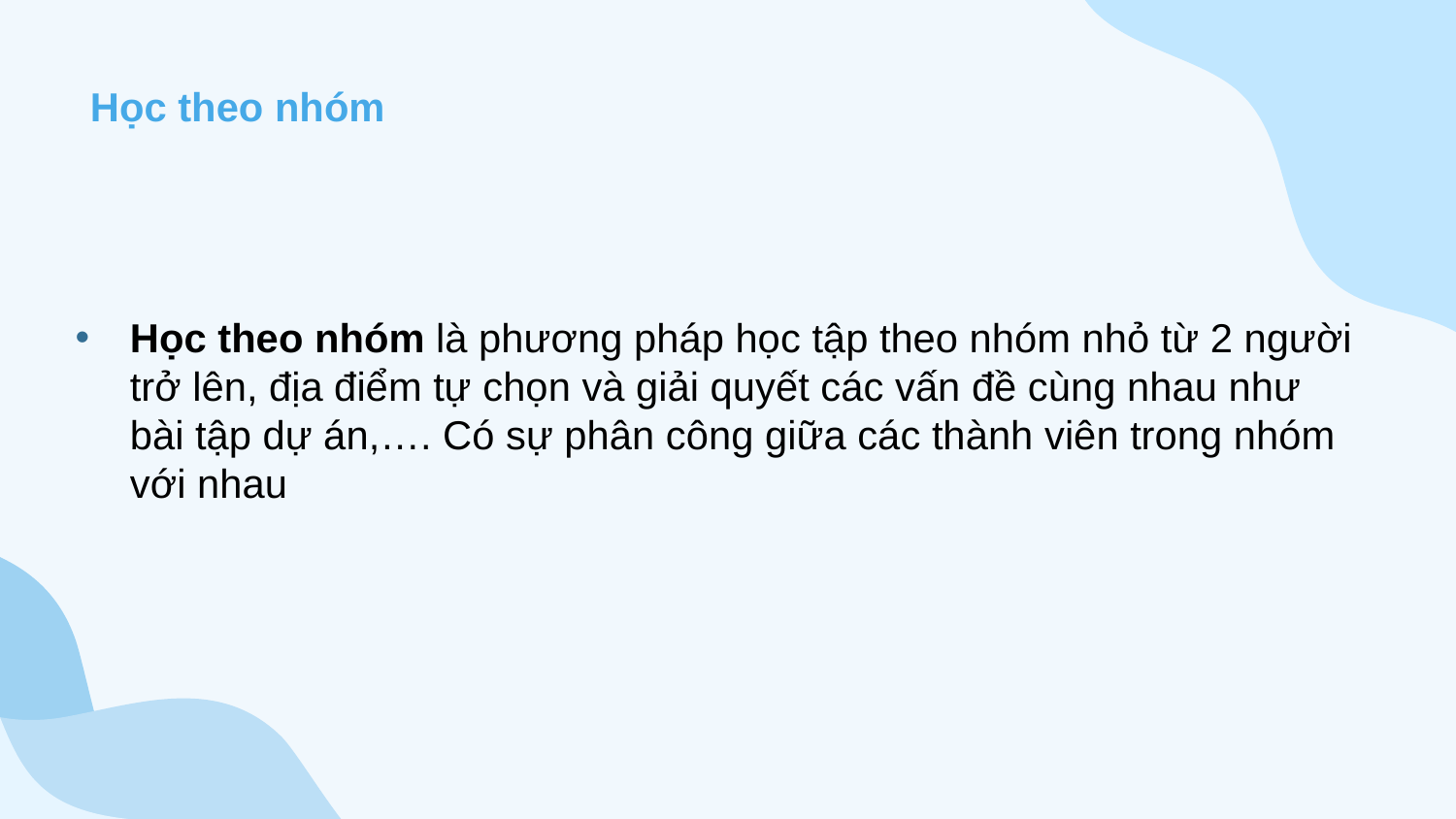

Học theo nhóm
Học theo nhóm là phương pháp học tập theo nhóm nhỏ từ 2 người trở lên, địa điểm tự chọn và giải quyết các vấn đề cùng nhau như bài tập dự án,…. Có sự phân công giữa các thành viên trong nhóm với nhau